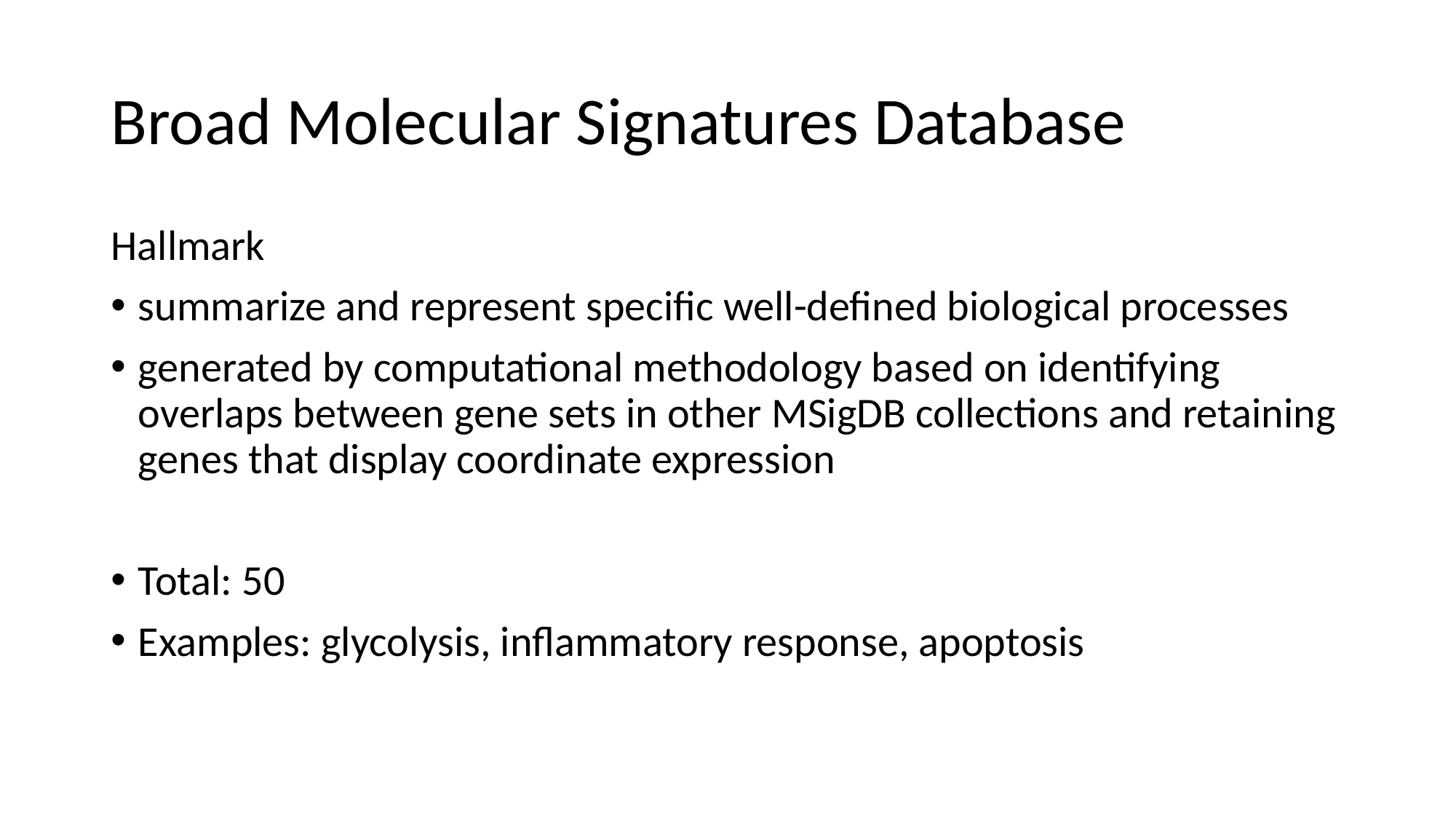

# Broad Molecular Signatures Database
Hallmark
summarize and represent specific well-defined biological processes
generated by computational methodology based on identifying overlaps between gene sets in other MSigDB collections and retaining genes that display coordinate expression

Total: 50
Examples: glycolysis, inflammatory response, apoptosis